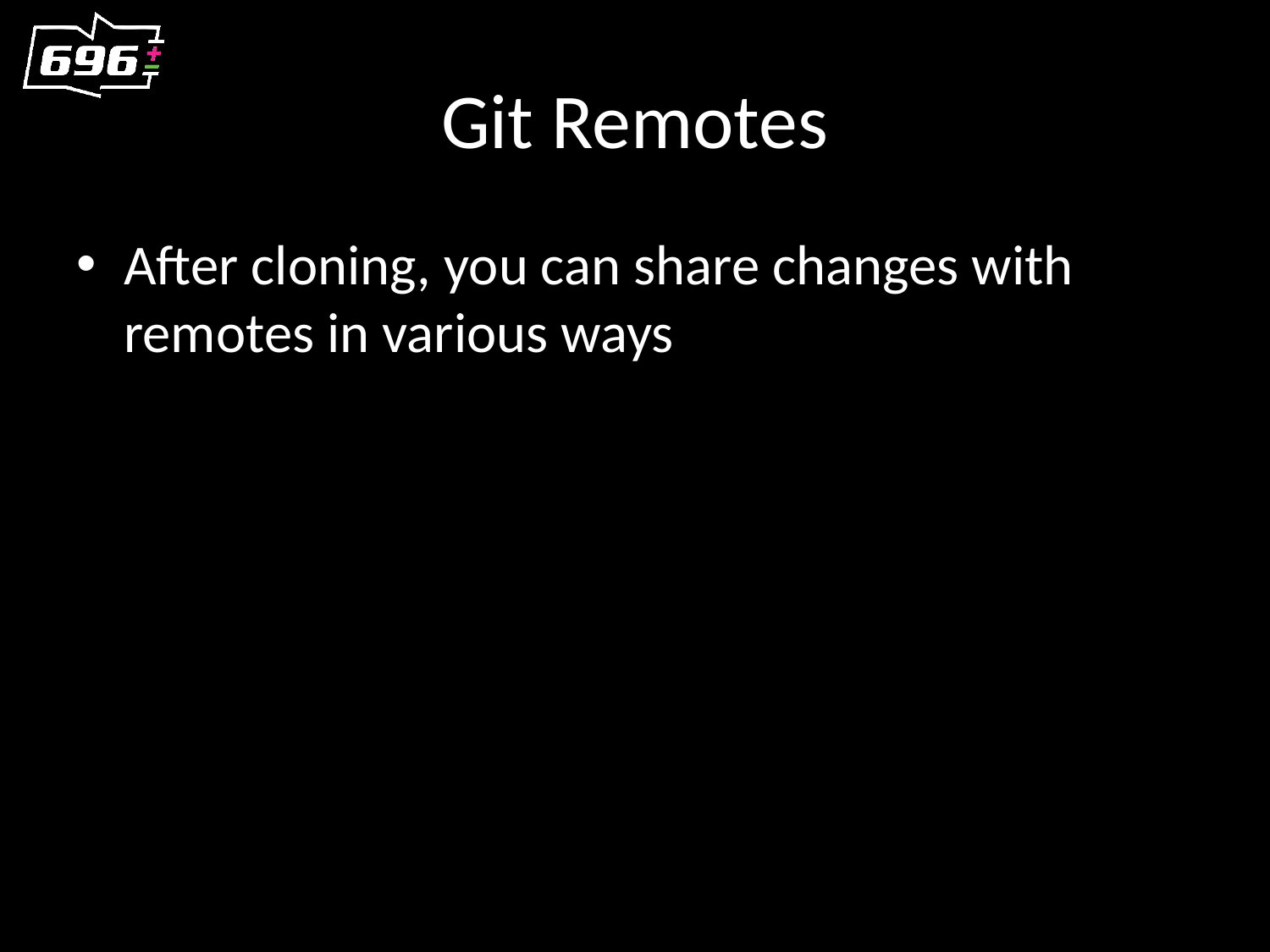

# Git Remotes
After cloning, you can share changes with remotes in various ways